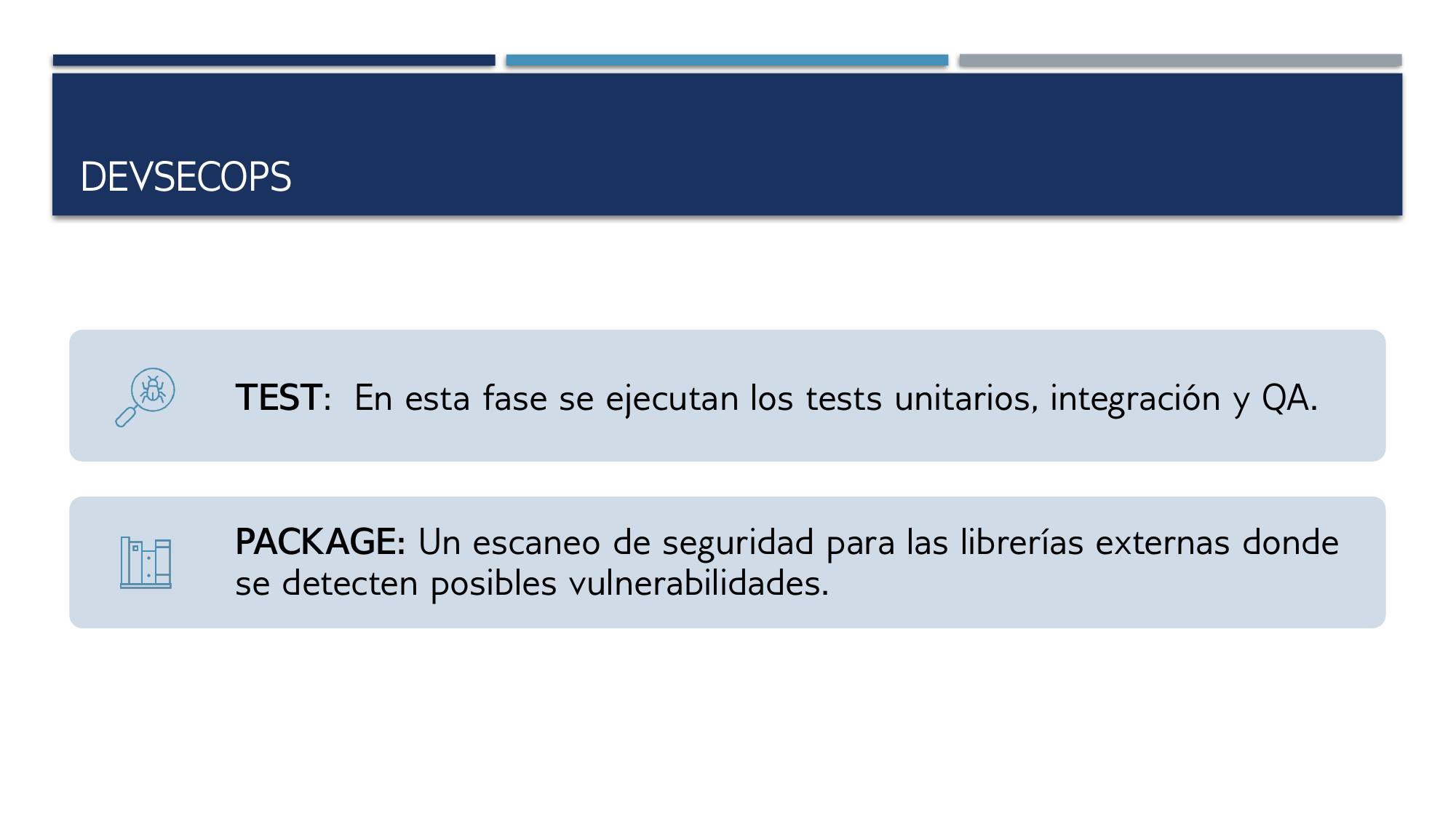

# DEVSECOPS
TEST:  En esta fase se ejecutan los tests unitarios, integración y QA.
PACKAGE: Un escaneo de seguridad para las librerías externas donde se detecten posibles vulnerabilidades.